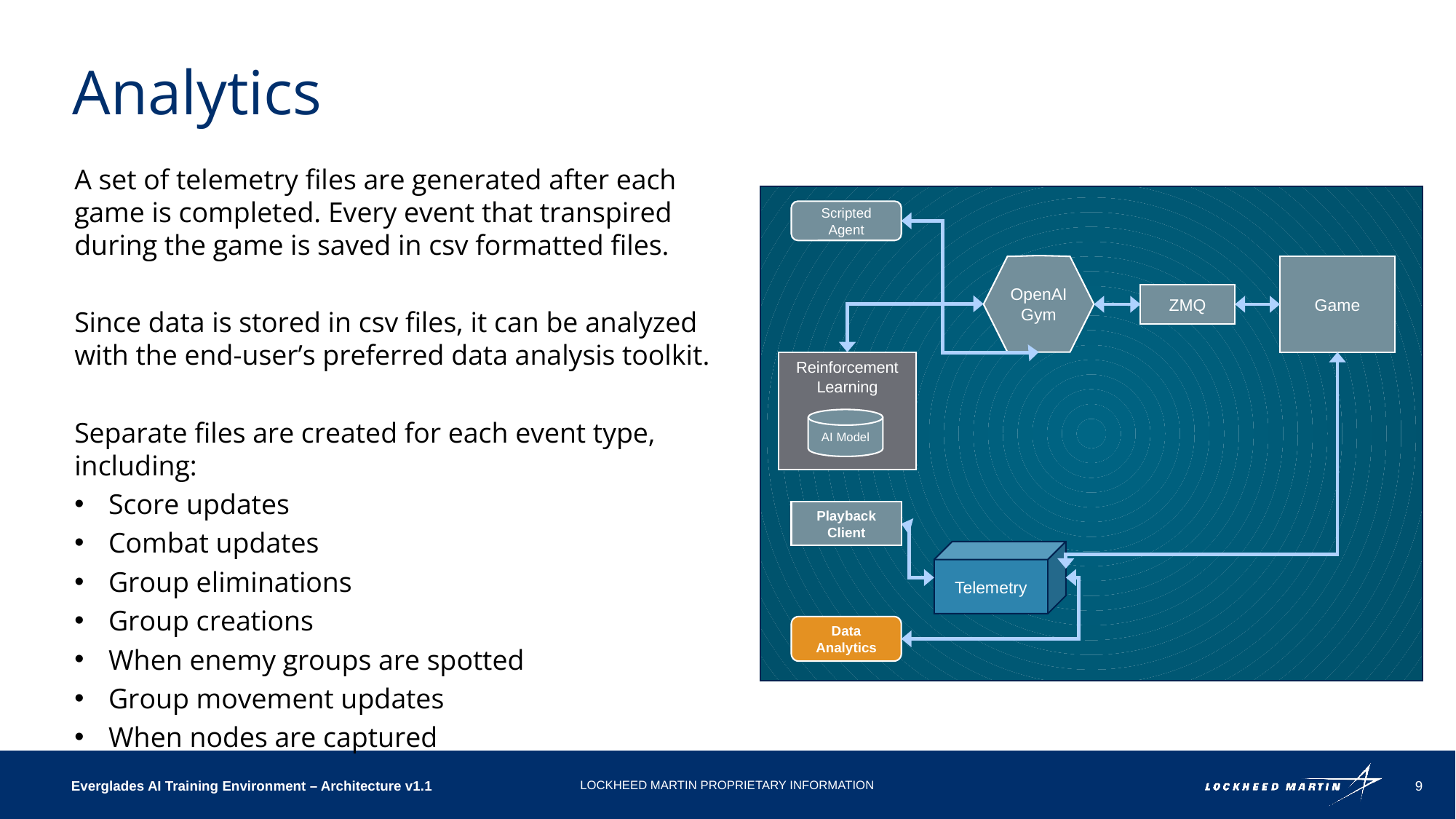

# Analytics
A set of telemetry files are generated after each game is completed. Every event that transpired during the game is saved in csv formatted files.

Since data is stored in csv files, it can be analyzed with the end-user’s preferred data analysis toolkit.

Separate files are created for each event type, including:
Score updates
Combat updates
Group eliminations
Group creations
When enemy groups are spotted
Group movement updates
When nodes are captured

Scripted Agent
OpenAI
Gym
Game
ZMQ
Reinforcement Learning
AI Model
Playback Client
Telemetry
Data Analytics